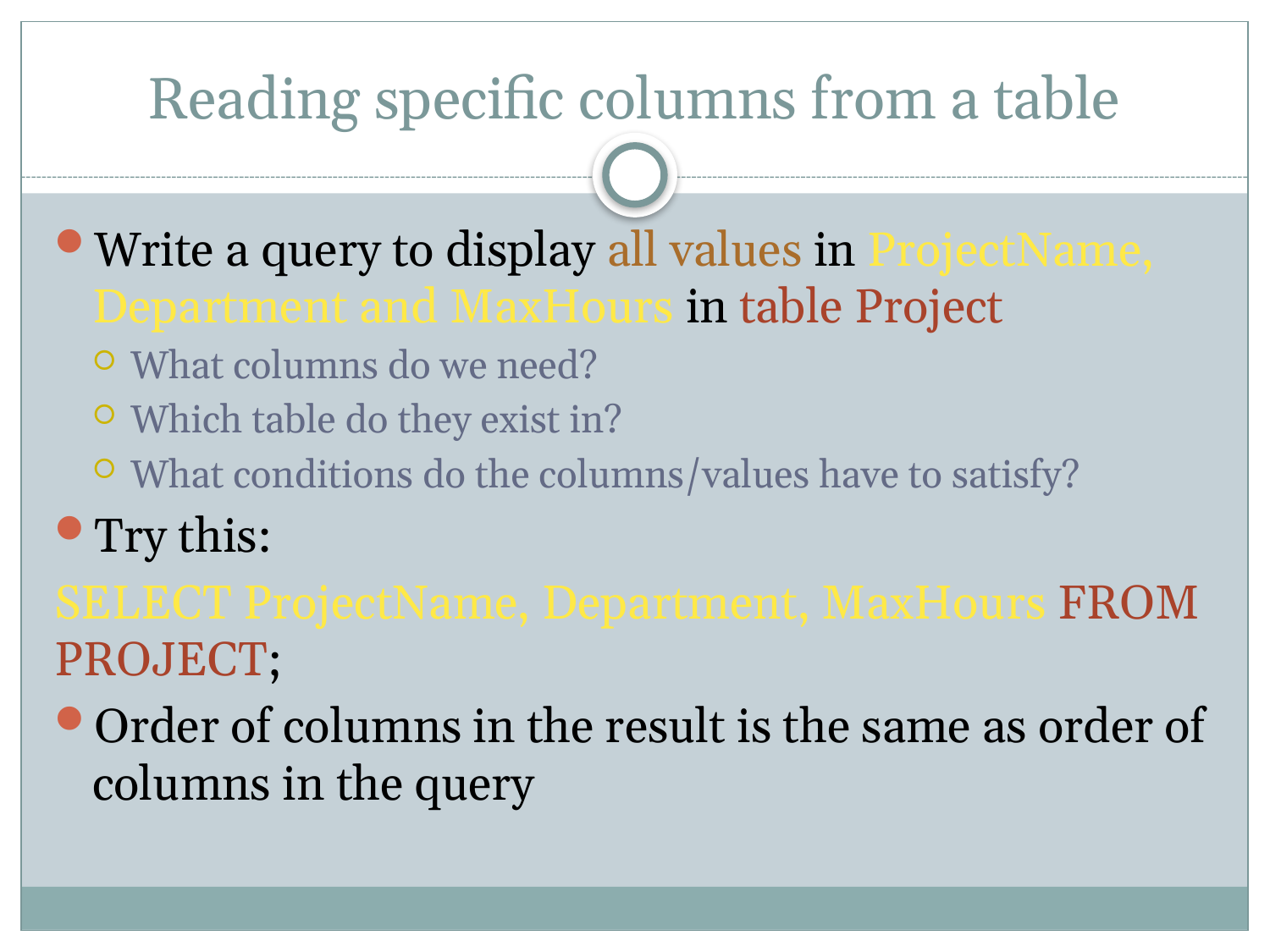

# Reading specific columns from a table
Write a query to display all values in ProjectName, Department and MaxHours in table Project
What columns do we need?
Which table do they exist in?
What conditions do the columns/values have to satisfy?
Try this:
SELECT ProjectName, Department, MaxHours FROM PROJECT;
Order of columns in the result is the same as order of columns in the query